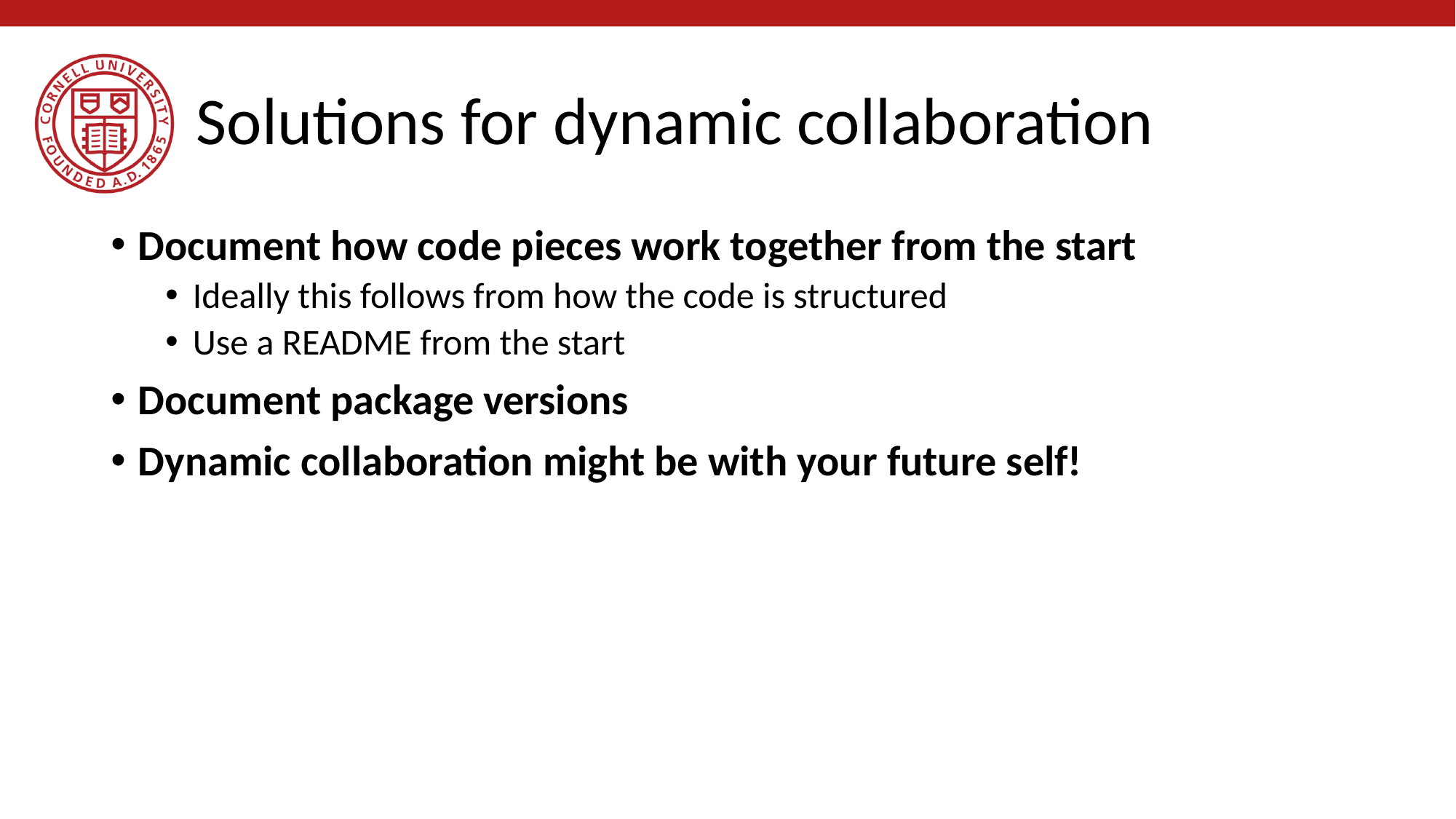

# Solutions for dynamic collaboration
Document how code pieces work together from the start
Ideally this follows from how the code is structured
Use a README from the start
Document package versions
Dynamic collaboration might be with your future self!